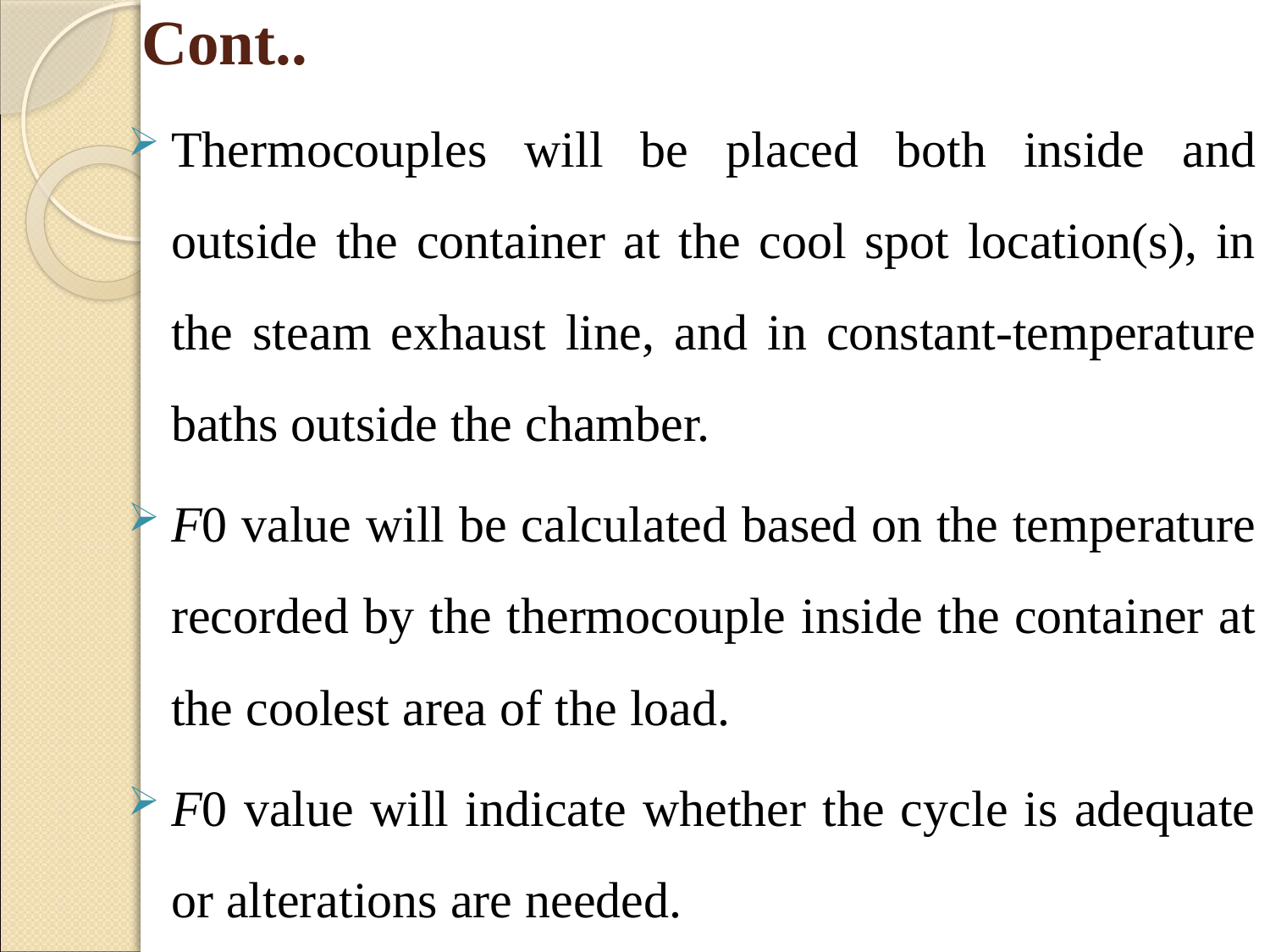

# Cont..
Thermocouples will be placed both inside and outside the container at the cool spot location(s), in the steam exhaust line, and in constant-temperature baths outside the chamber.
F0 value will be calculated based on the temperature recorded by the thermocouple inside the container at the coolest area of the load.
F0 value will indicate whether the cycle is adequate or alterations are needed.